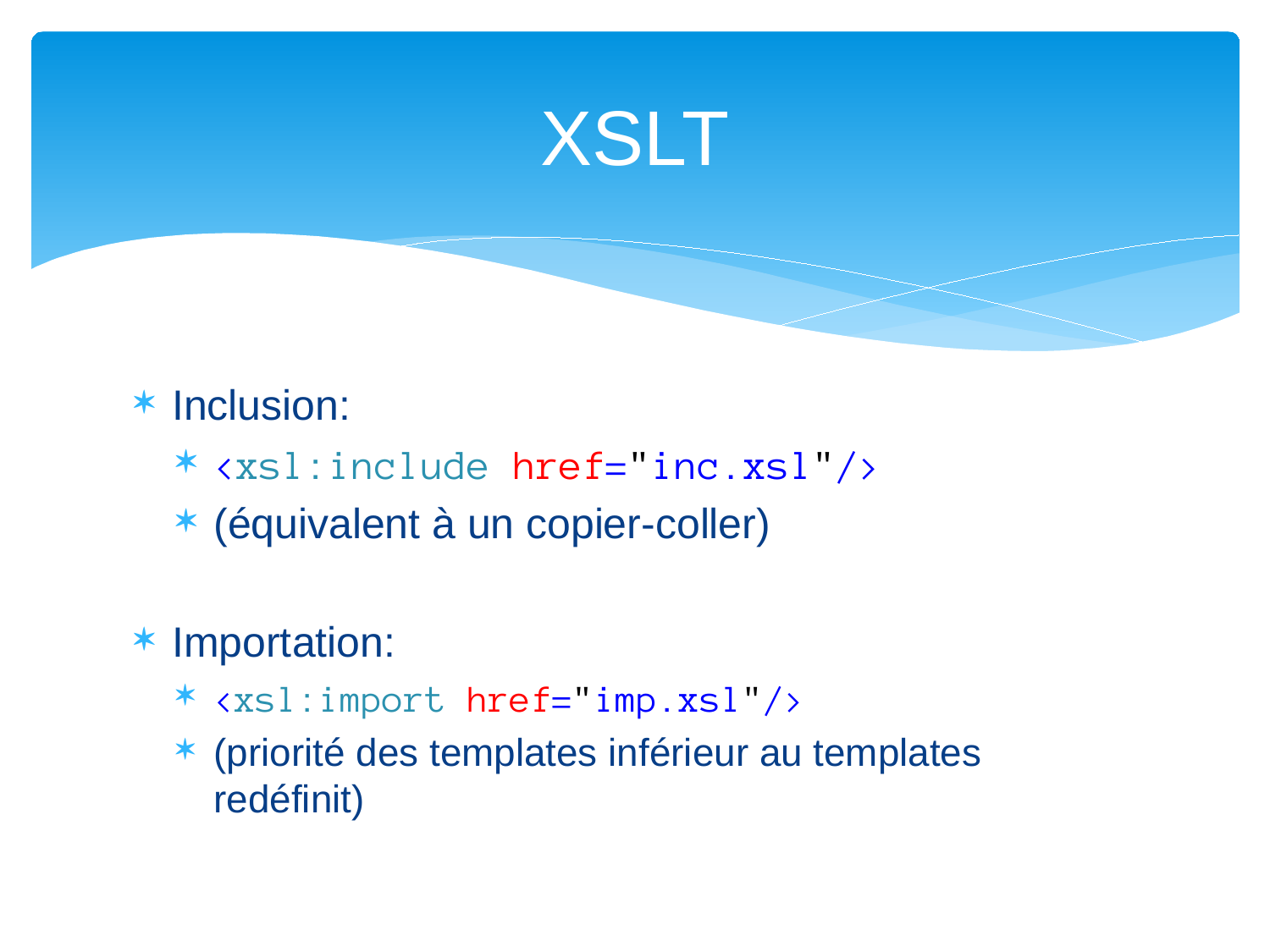

# XSLT
Inclusion:
<xsl:include href="inc.xsl"/>
(équivalent à un copier-coller)

Importation:
<xsl:import href="imp.xsl"/>
(priorité des templates inférieur au templates redéfinit)